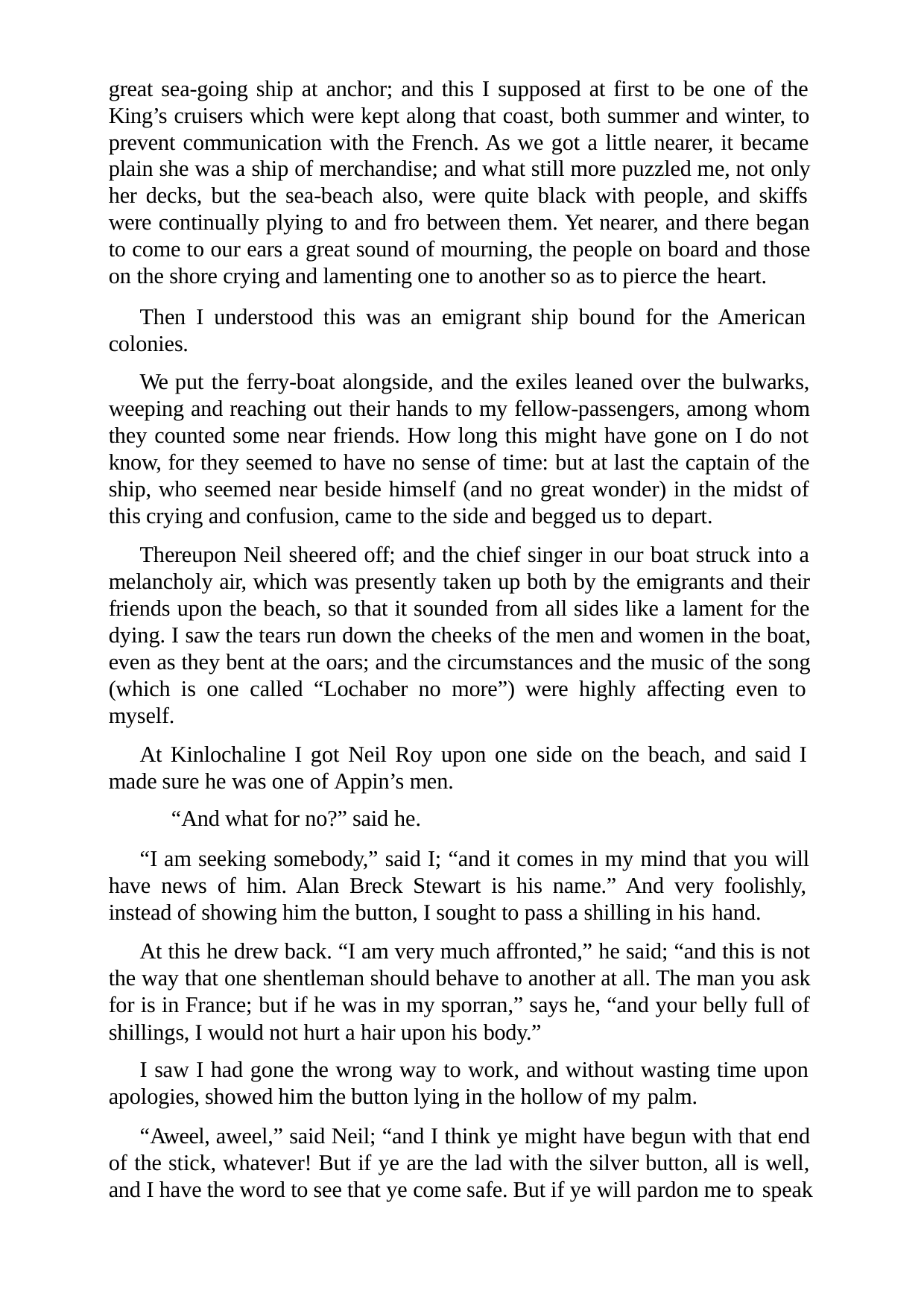

great sea-going ship at anchor; and this I supposed at first to be one of the  King’s cruisers which were kept along that coast, both summer and winter, to  prevent communication with the French. As we got a little nearer, it became  plain she was a ship of merchandise; and what still more puzzled me, not only  her decks, but the sea-beach also, were quite black with people, and skiffs  were continually plying to and fro between them. Yet nearer, and there began  to come to our ears a great sound of mourning, the people on board and those  on the shore crying and lamenting one to another so as to pierce the heart.
Then I understood this was an emigrant ship bound for the American  colonies.
We put the ferry-boat alongside, and the exiles leaned over the bulwarks,  weeping and reaching out their hands to my fellow-passengers, among whom  they counted some near friends. How long this might have gone on I do not  know, for they seemed to have no sense of time: but at last the captain of the  ship, who seemed near beside himself (and no great wonder) in the midst of  this crying and confusion, came to the side and begged us to depart.
Thereupon Neil sheered off; and the chief singer in our boat struck into a  melancholy air, which was presently taken up both by the emigrants and their  friends upon the beach, so that it sounded from all sides like a lament for the  dying. I saw the tears run down the cheeks of the men and women in the boat,  even as they bent at the oars; and the circumstances and the music of the song  (which is one called “Lochaber no more”) were highly affecting even to  myself.
At Kinlochaline I got Neil Roy upon one side on the beach, and said I  made sure he was one of Appin’s men.
“And what for no?” said he.
“I am seeking somebody,” said I; “and it comes in my mind that you will  have news of him. Alan Breck Stewart is his name.” And very foolishly,  instead of showing him the button, I sought to pass a shilling in his hand.
At this he drew back. “I am very much affronted,” he said; “and this is not  the way that one shentleman should behave to another at all. The man you ask  for is in France; but if he was in my sporran,” says he, “and your belly full of  shillings, I would not hurt a hair upon his body.”
I saw I had gone the wrong way to work, and without wasting time upon  apologies, showed him the button lying in the hollow of my palm.
“Aweel, aweel,” said Neil; “and I think ye might have begun with that end  of the stick, whatever! But if ye are the lad with the silver button, all is well,  and I have the word to see that ye come safe. But if ye will pardon me to speak